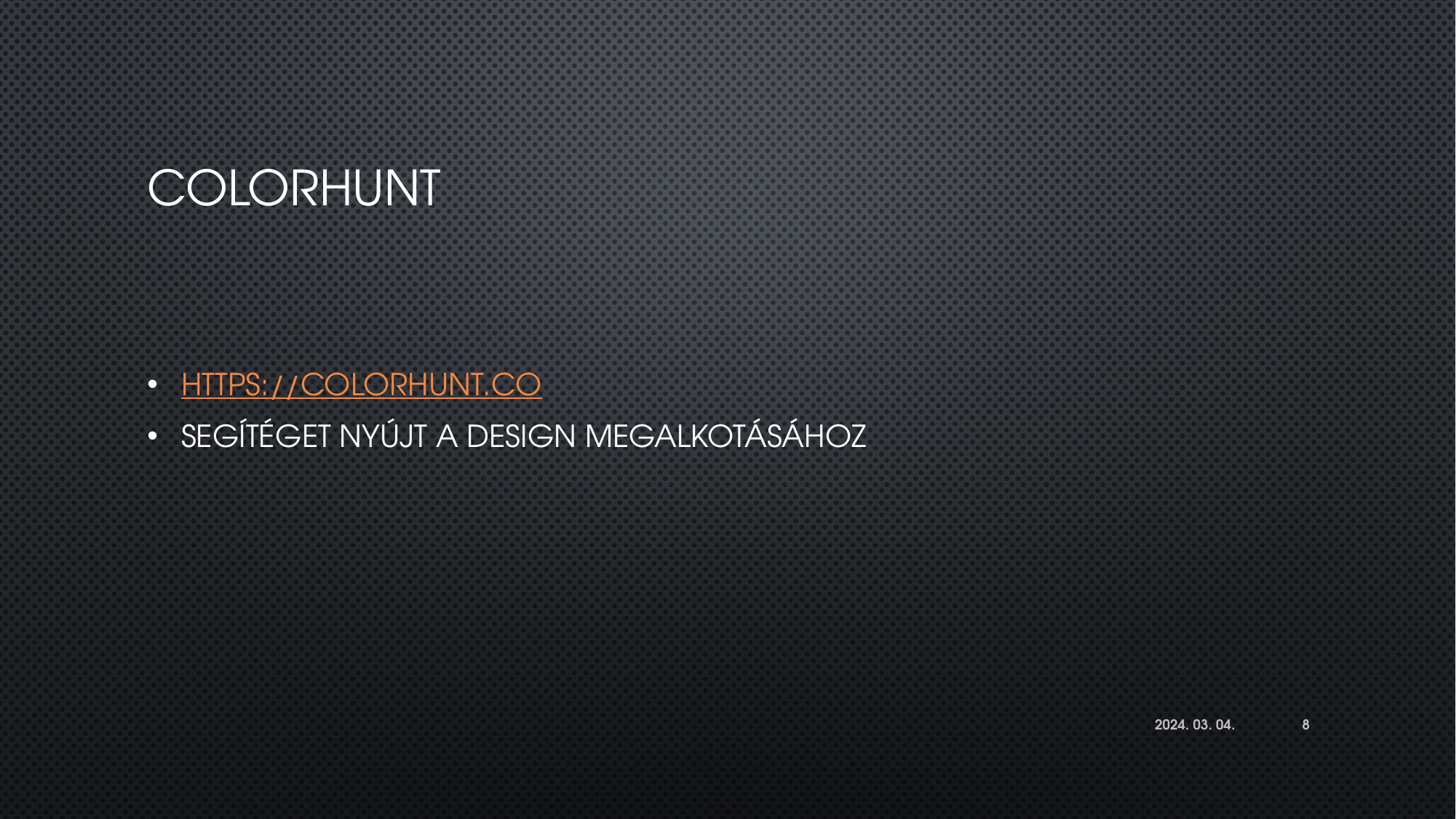

# Colorhunt
https://colorhunt.co
Segítéget nyújt a design megalkotásához

2024. 03. 04.
8